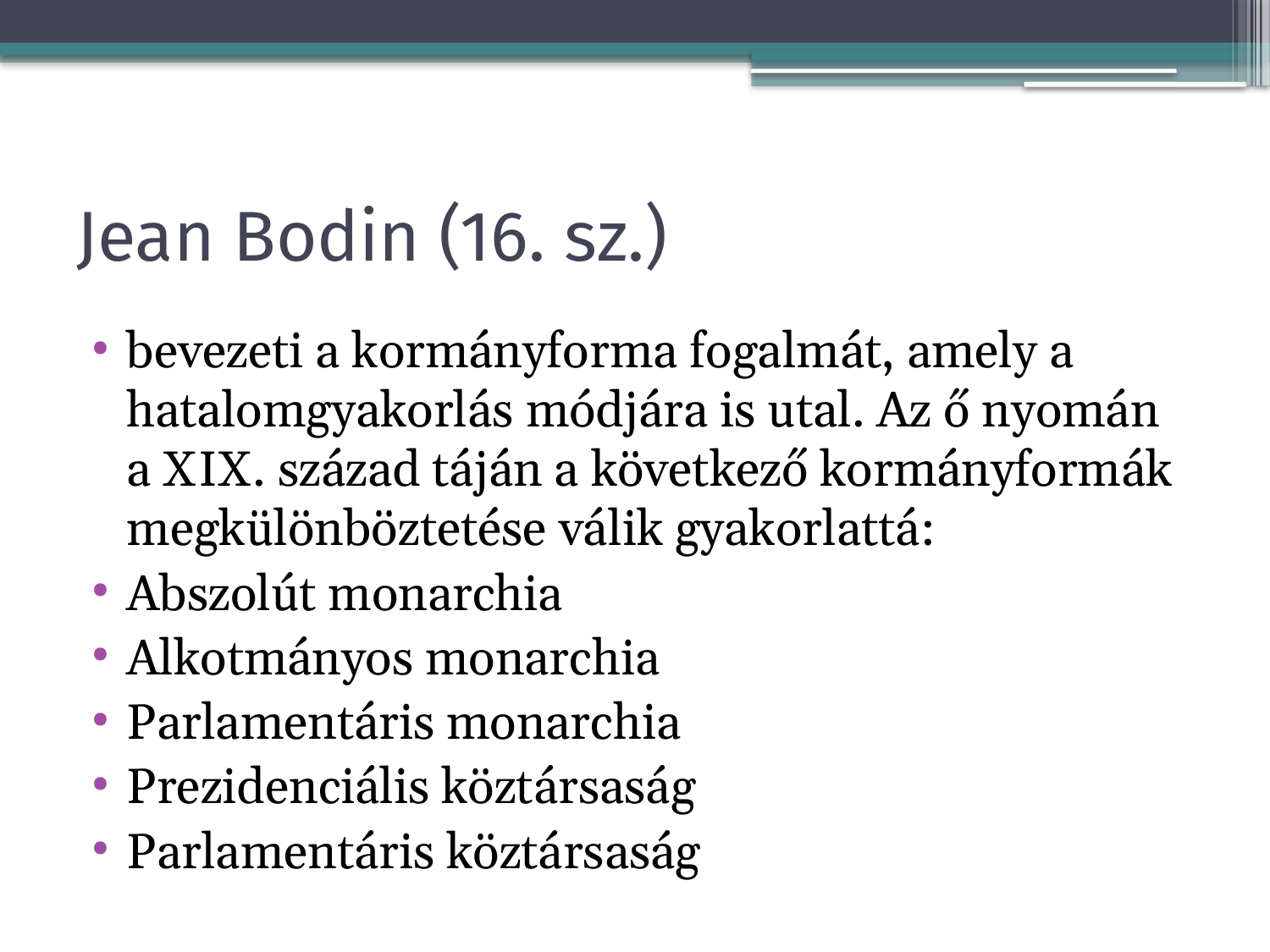

# Jean Bodin (16. sz.)
bevezeti a kormányforma fogalmát, amely a hatalomgyakorlás módjára is utal. Az ő nyomán a XIX. század táján a következő kormányformák megkülönböztetése válik gyakorlattá:
Abszolút monarchia
Alkotmányos monarchia
Parlamentáris monarchia
Prezidenciális köztársaság
Parlamentáris köztársaság